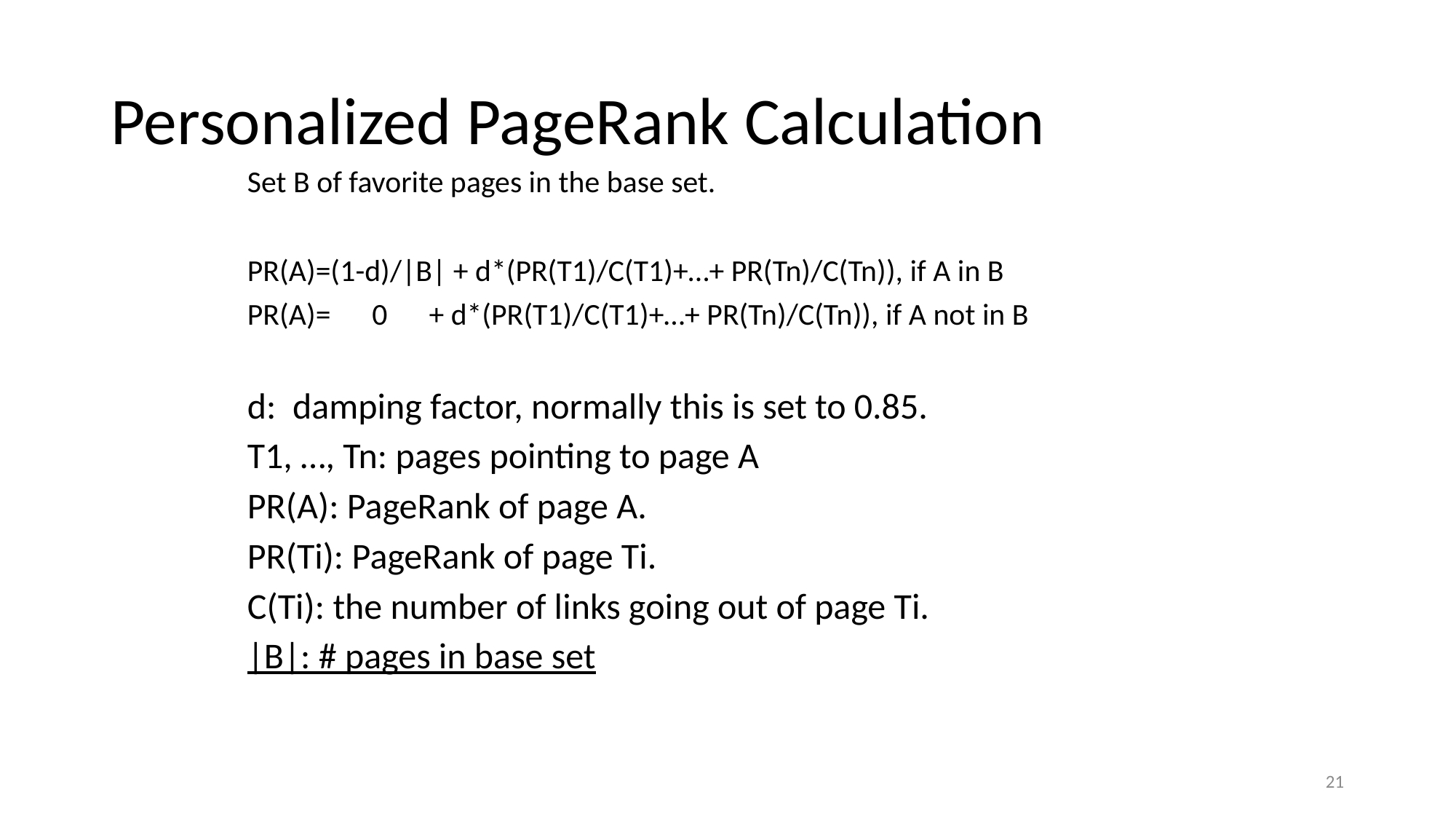

# Personalized PageRank Calculation
Set B of favorite pages in the base set.

PR(A)=(1-d)/|B| + d*(PR(T1)/C(T1)+…+ PR(Tn)/C(Tn)), if A in B
PR(A)=      0      + d*(PR(T1)/C(T1)+…+ PR(Tn)/C(Tn)), if A not in B

d:  damping factor, normally this is set to 0.85.
T1, …, Tn: pages pointing to page A
PR(A): PageRank of page A.
PR(Ti): PageRank of page Ti.
C(Ti): the number of links going out of page Ti.
|B|: # pages in base set
21